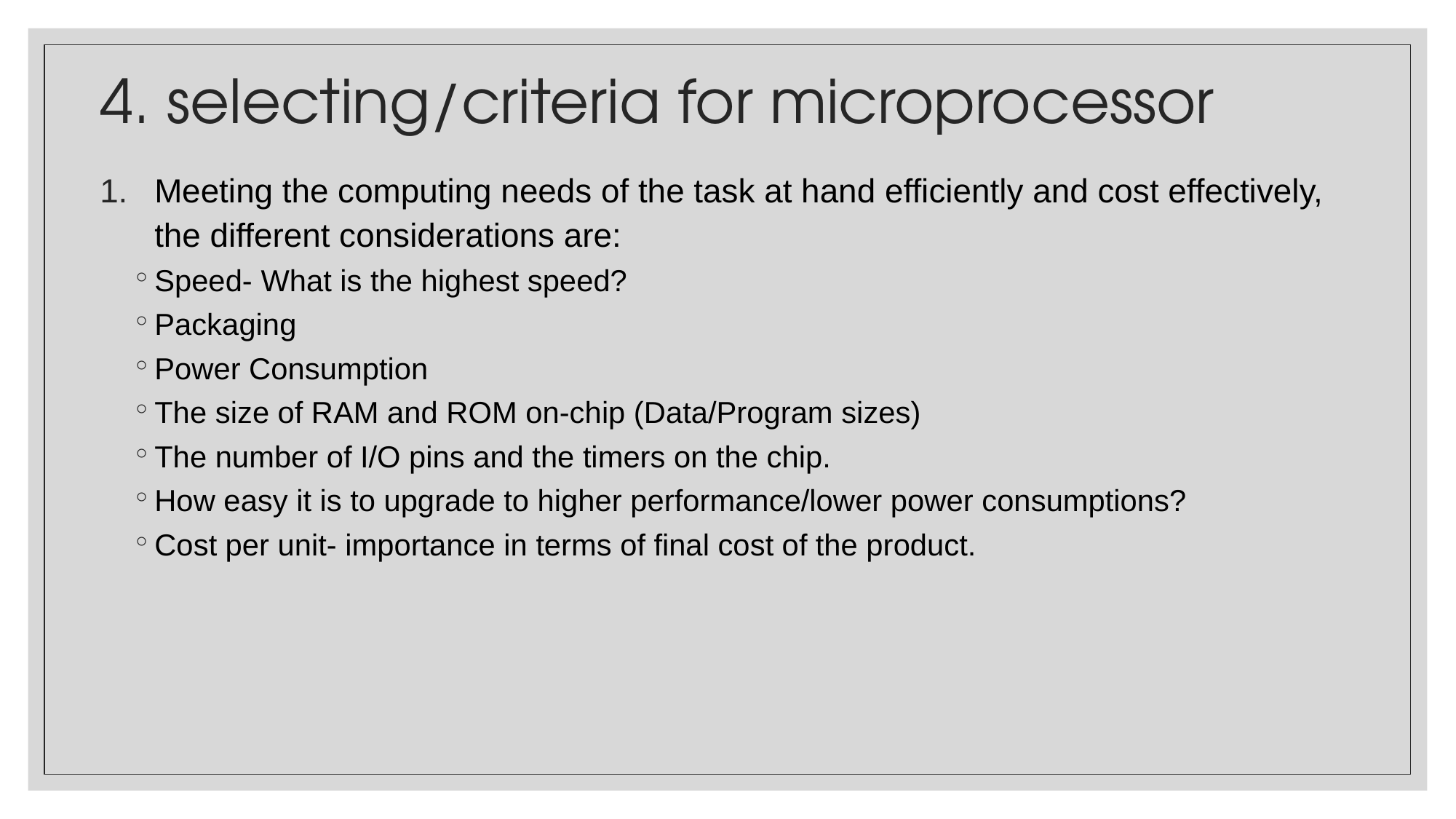

# 4. selecting/criteria for microprocessor
Meeting the computing needs of the task at hand efficiently and cost effectively, the different considerations are:
Speed- What is the highest speed?
Packaging
Power Consumption
The size of RAM and ROM on-chip (Data/Program sizes)
The number of I/O pins and the timers on the chip.
How easy it is to upgrade to higher performance/lower power consumptions?
Cost per unit- importance in terms of final cost of the product.